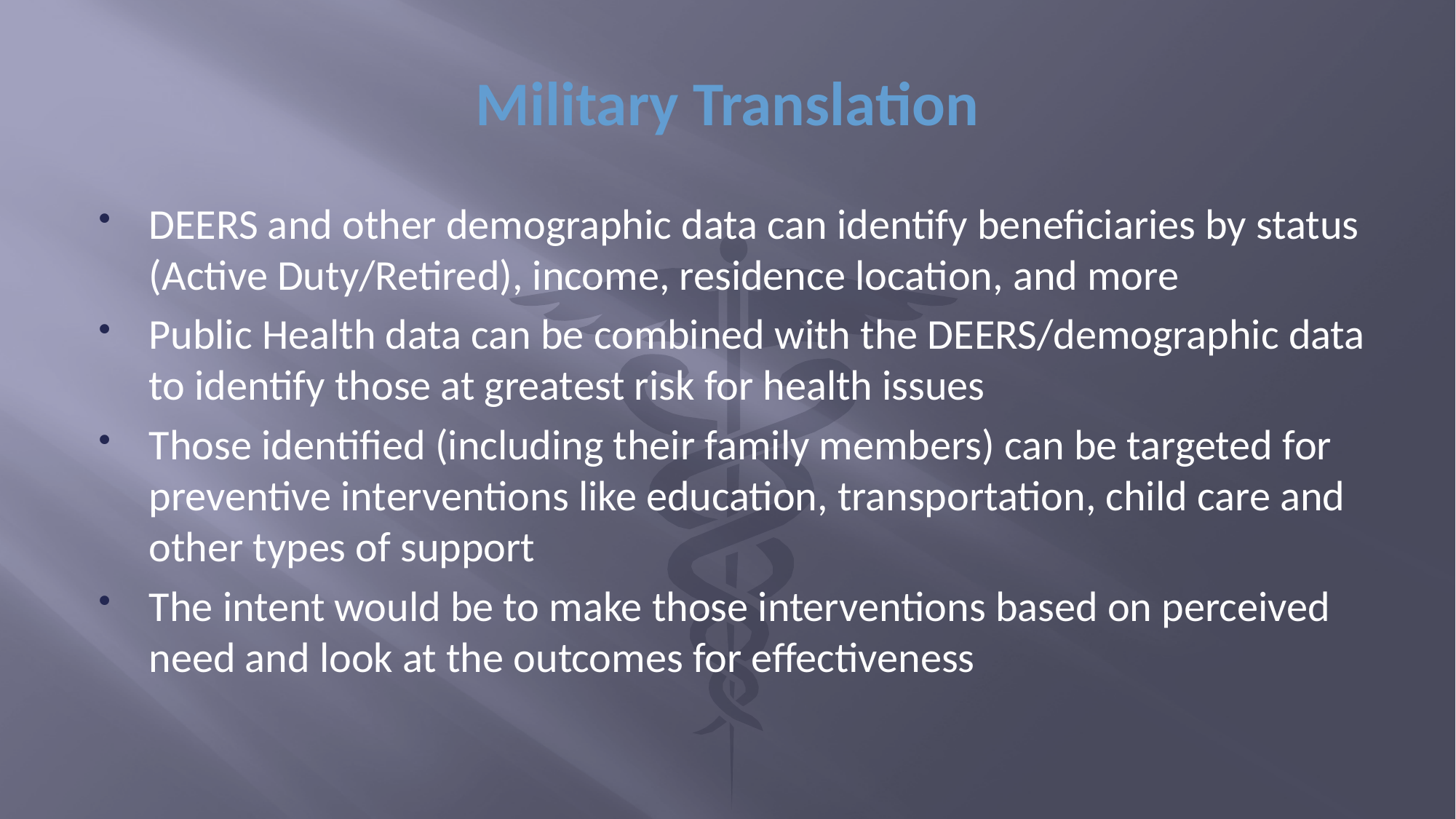

# Military Translation
DEERS and other demographic data can identify beneficiaries by status (Active Duty/Retired), income, residence location, and more
Public Health data can be combined with the DEERS/demographic data to identify those at greatest risk for health issues
Those identified (including their family members) can be targeted for preventive interventions like education, transportation, child care and other types of support
The intent would be to make those interventions based on perceived need and look at the outcomes for effectiveness